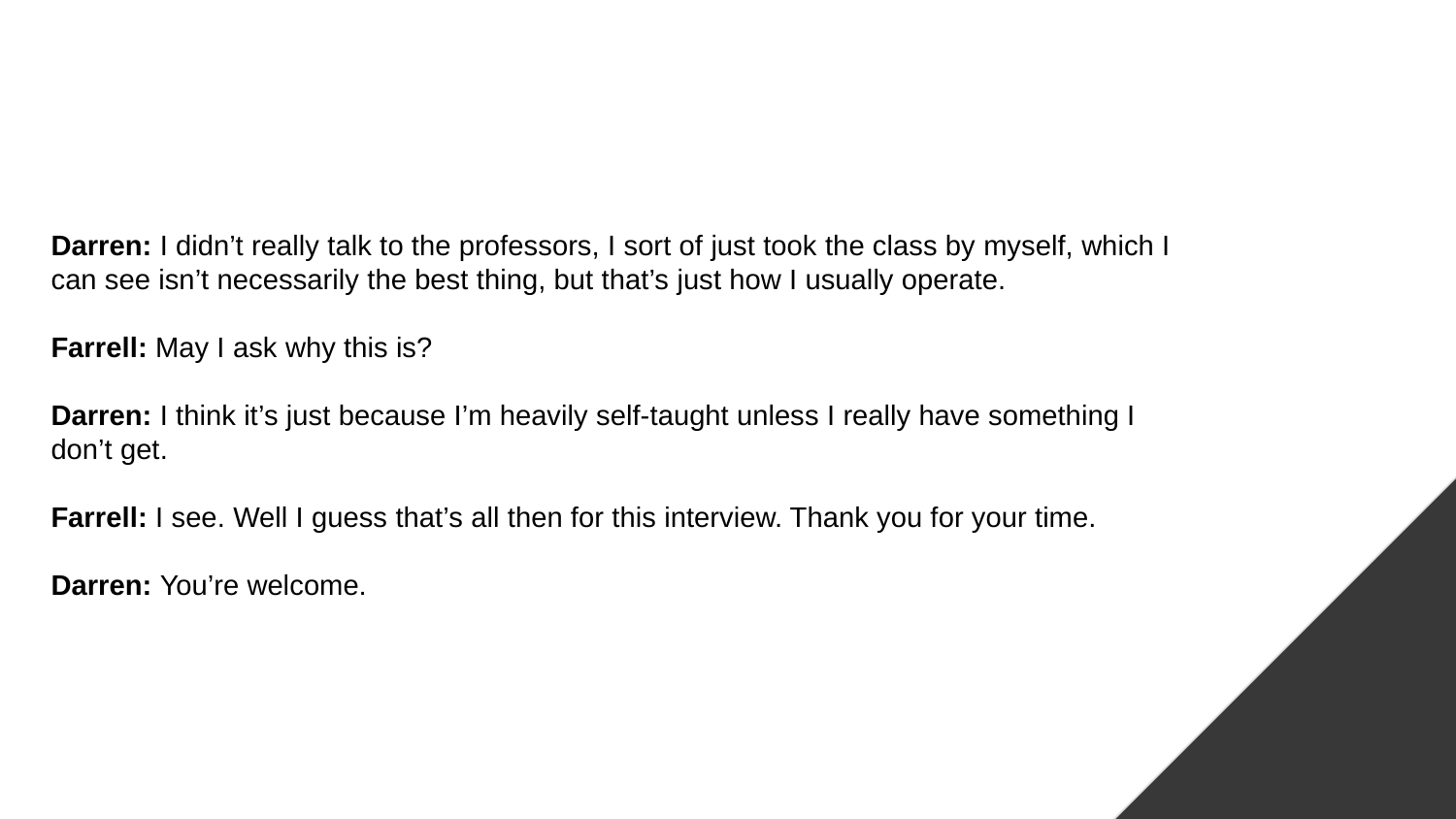

Darren: I didn’t really talk to the professors, I sort of just took the class by myself, which I can see isn’t necessarily the best thing, but that’s just how I usually operate.

Farrell: May I ask why this is?

Darren: I think it’s just because I’m heavily self-taught unless I really have something I don’t get.

Farrell: I see. Well I guess that’s all then for this interview. Thank you for your time.

Darren: You’re welcome.